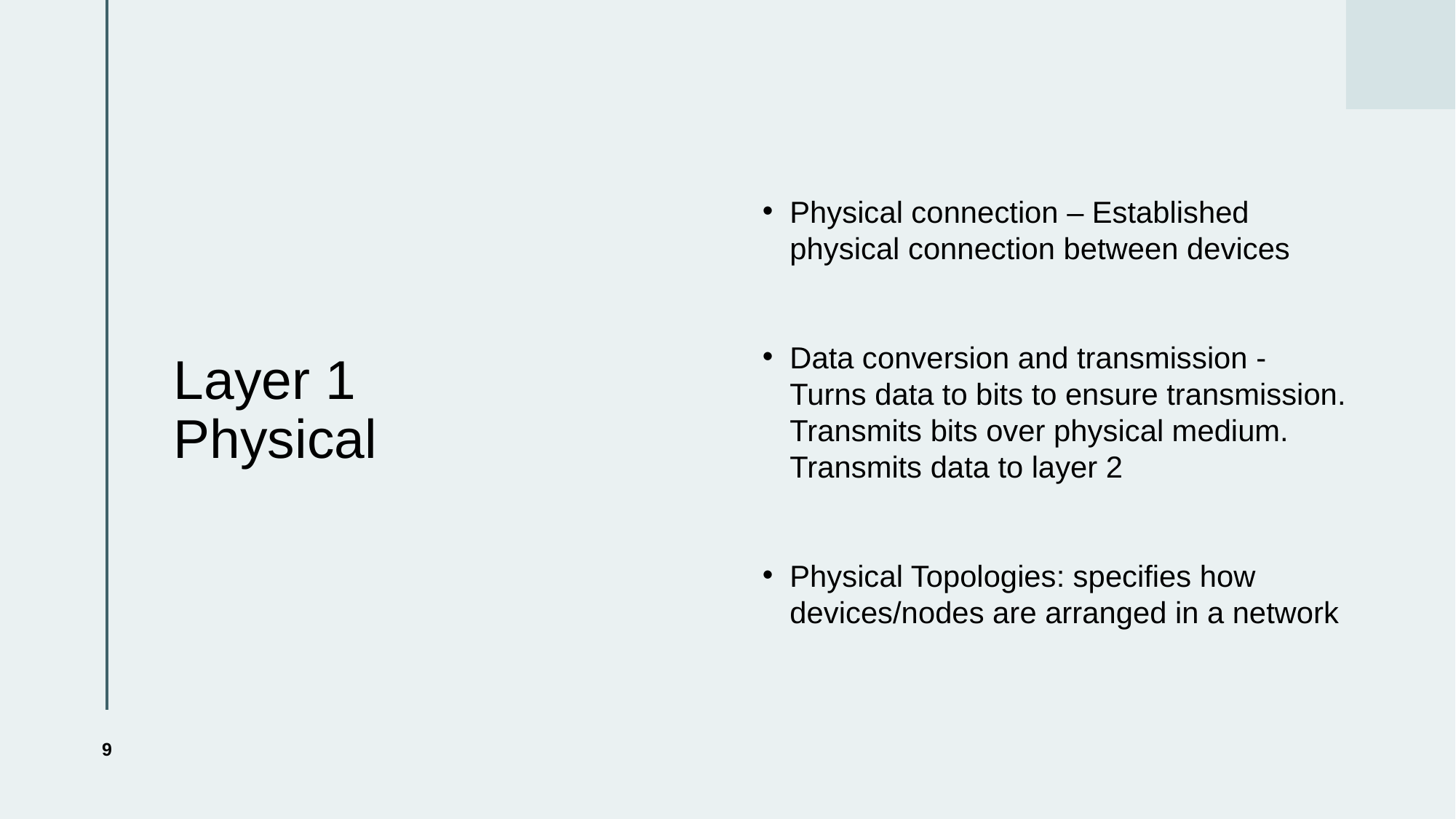

# Layer 1 Physical
Physical connection – Established physical connection between devices

Data conversion and transmission - Turns data to bits to ensure transmission. Transmits bits over physical medium. Transmits data to layer 2

Physical Topologies: specifies how devices/nodes are arranged in a network
9